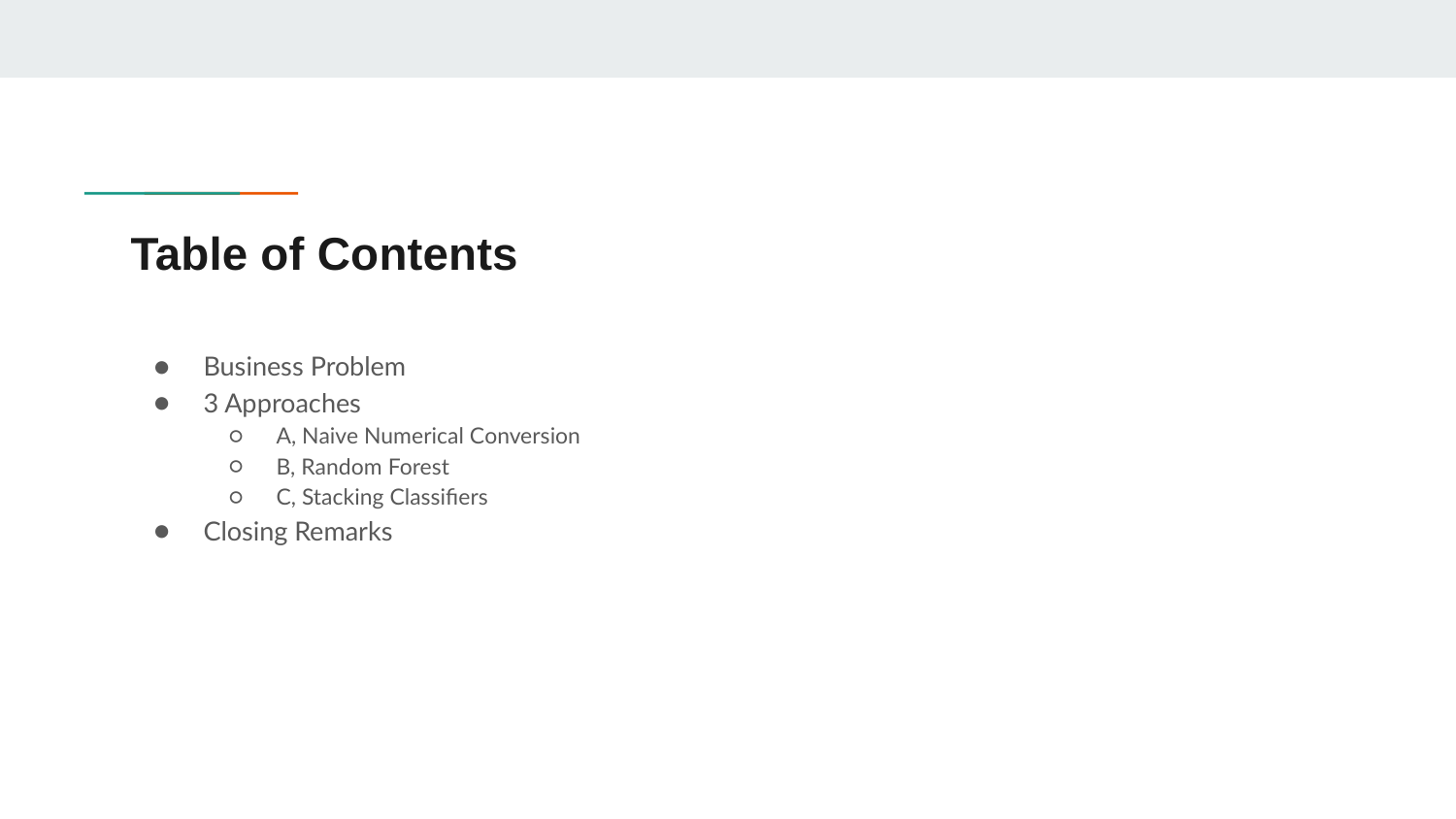

# Table of Contents
Business Problem
3 Approaches
A, Naive Numerical Conversion
B, Random Forest
C, Stacking Classifiers
Closing Remarks